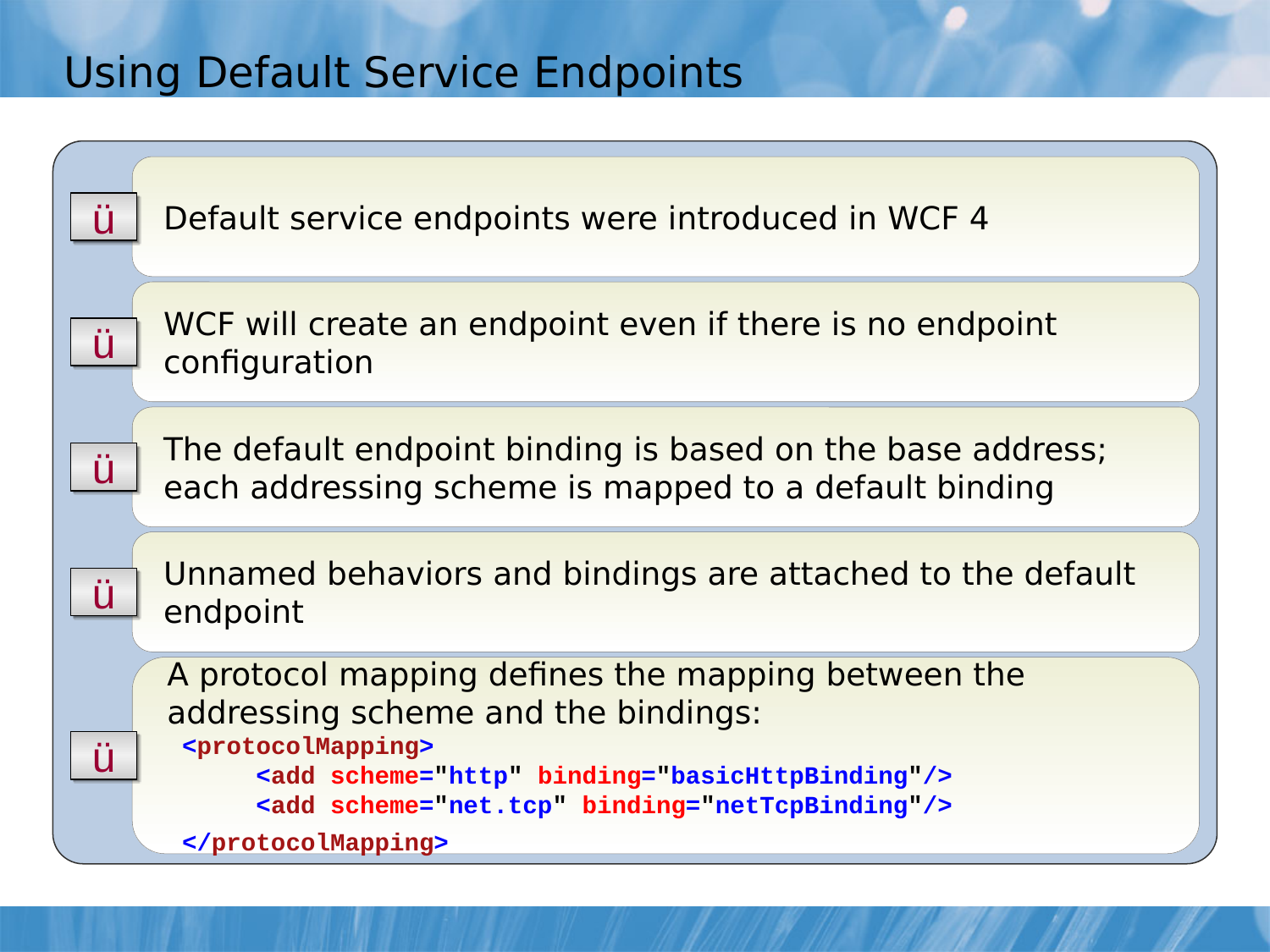

Using Default Service Endpoints

Default service endpoints were introduced in WCF 4
ü
WCF will create an endpoint even if there is no endpoint configuration
ü
The default endpoint binding is based on the base address; each addressing scheme is mapped to a default binding
ü
Unnamed behaviors and bindings are attached to the default endpoint
ü
A protocol mapping defines the mapping between the addressing scheme and the bindings:
 <protocolMapping>
      <add scheme="http" binding="basicHttpBinding"/>
      <add scheme="net.tcp" binding="netTcpBinding"/>
 </protocolMapping>
ü